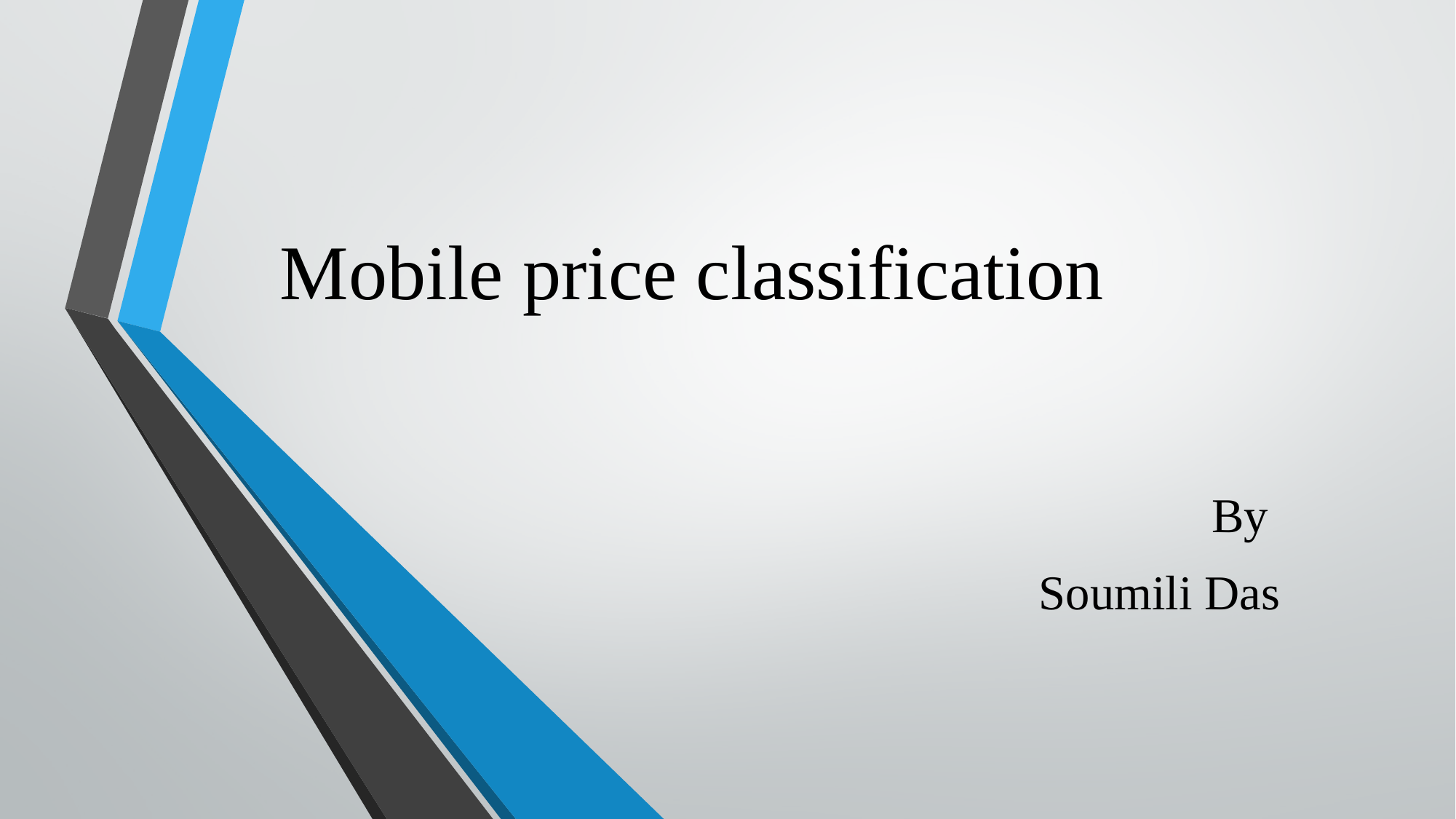

# Mobile price classification
By
Soumili Das